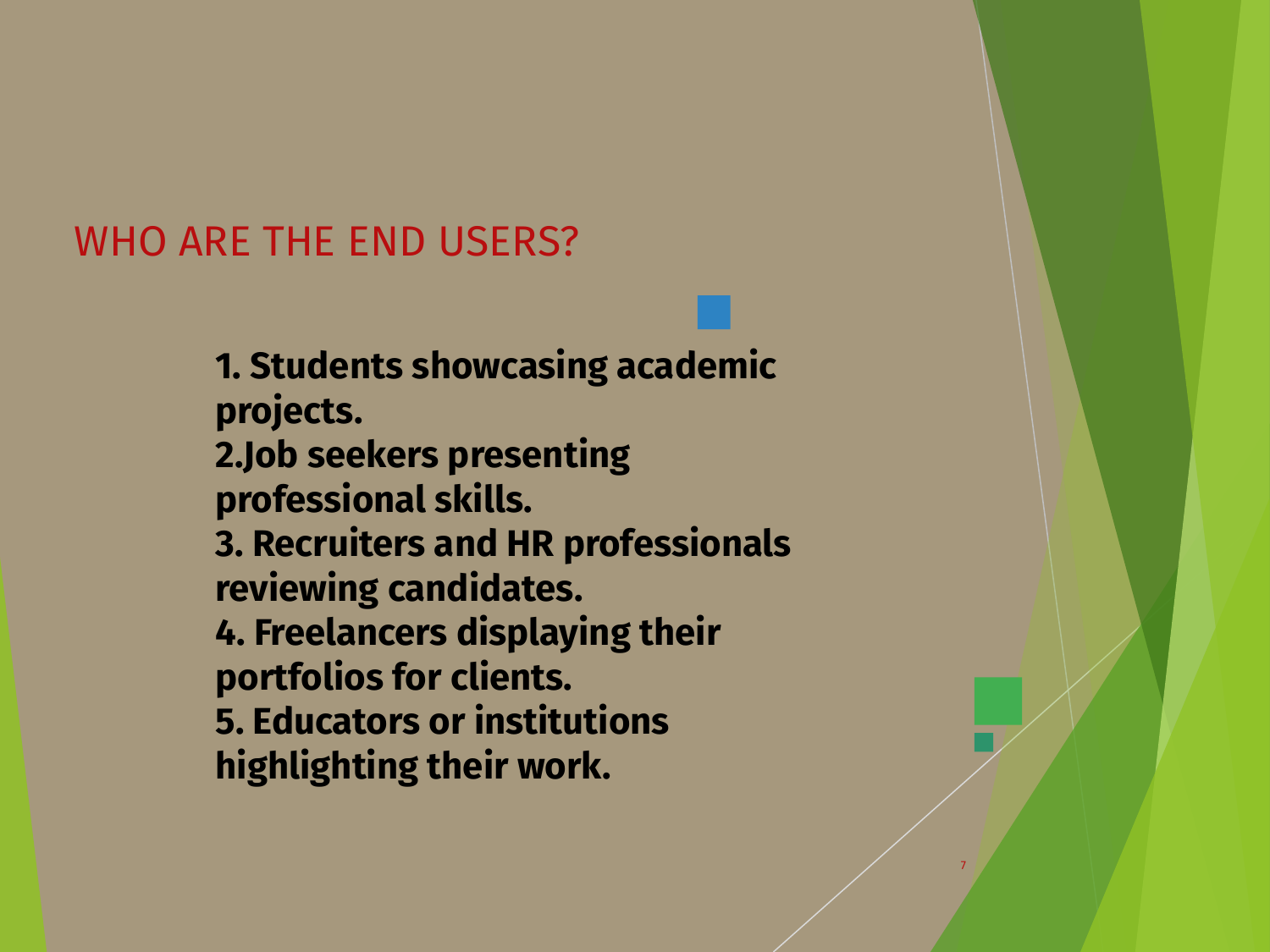

# WHO ARE THE END USERS?

1. Students showcasing academic projects.
2.Job seekers presenting professional skills.
3. Recruiters and HR professionals reviewing candidates.
4. Freelancers displaying their portfolios for clients.
5. Educators or institutions highlighting their work.

7